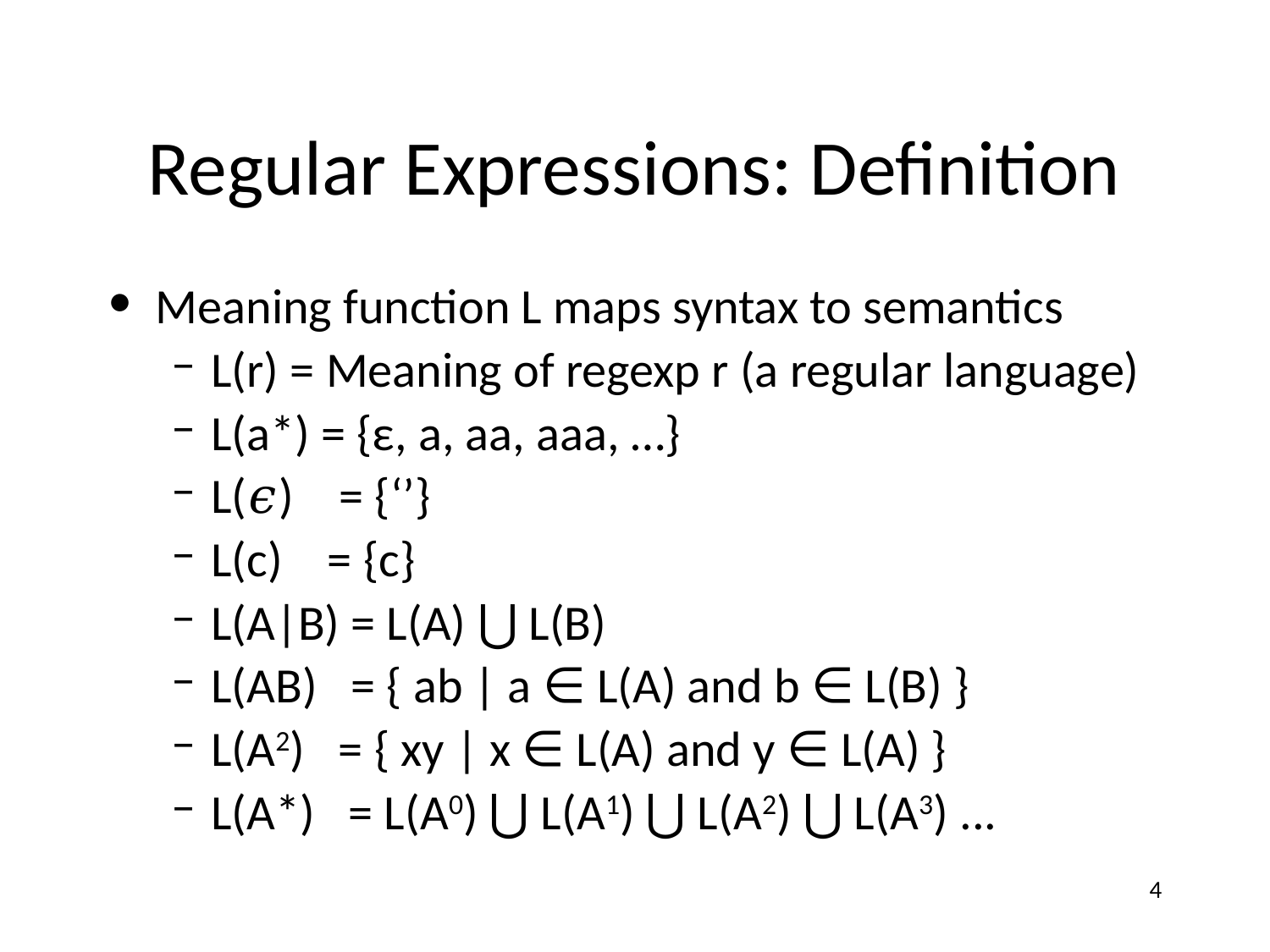

# Regular Expressions: Definition
Meaning function L maps syntax to semantics
L(r) = Meaning of regexp r (a regular language)
L(a*) = {ε, a, aa, aaa, …}
L(𝜖)    = {‘’}
L(c)    = {c}
L(A|B) = L(A) ⋃ L(B)
L(AB)   = { ab | a ∈ L(A) and b ∈ L(B) }
L(A2)   = { xy | x ∈ L(A) and y ∈ L(A) }
L(A*)   = L(A0) ⋃ L(A1) ⋃ L(A2) ⋃ L(A3) ...
4